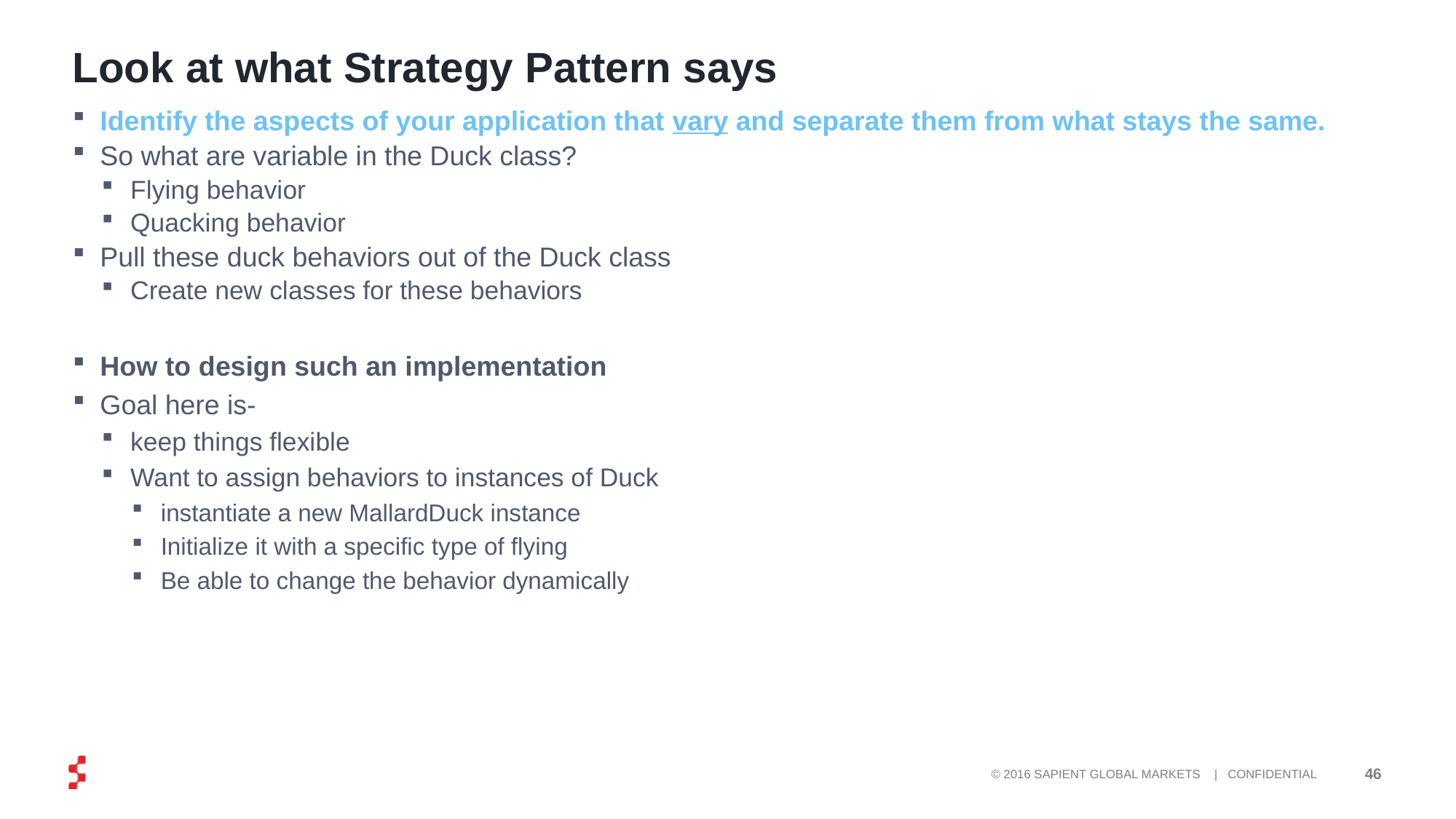

# Look at what Strategy Pattern says
Identify the aspects of your application that vary and separate them from what stays the same.
So what are variable in the Duck class?
Flying behavior
Quacking behavior
Pull these duck behaviors out of the Duck class
Create new classes for these behaviors

How to design such an implementation
Goal here is-
keep things flexible
Want to assign behaviors to instances of Duck
instantiate a new MallardDuck instance
Initialize it with a specific type of flying
Be able to change the behavior dynamically